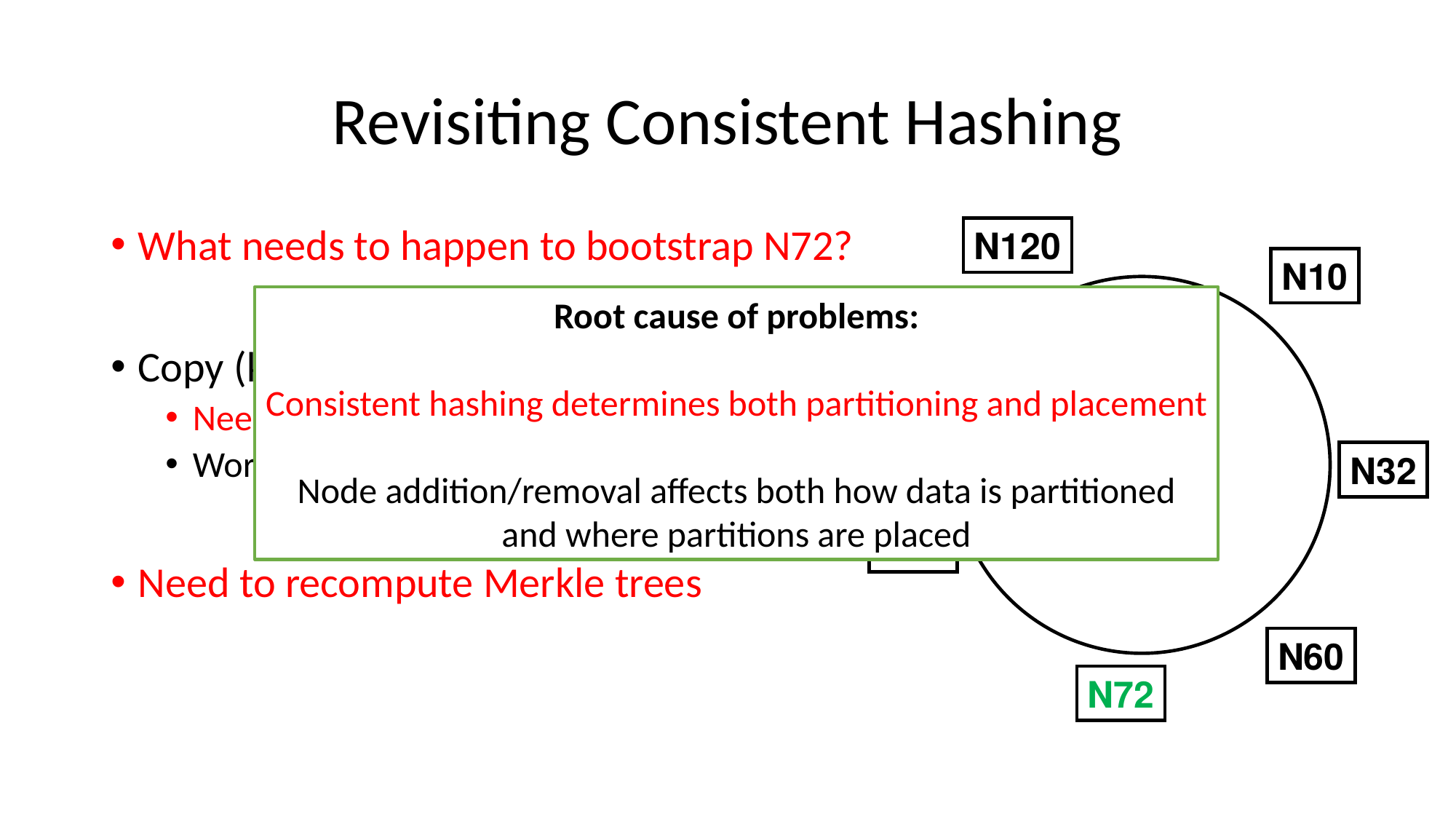

# Revisiting Consistent Hashing
What needs to happen to bootstrap N72?

Copy (k, v) pairs from N90 to N72
Need to scan (k, v) map at N90
Worse with virtual nodes

Need to recompute Merkle trees
N120
N10

Root cause of problems:

Consistent hashing determines both partitioning and placement

Node addition/removal affects both how data is partitioned
and where partitions are placed
N105
N32
N90
N60
N72